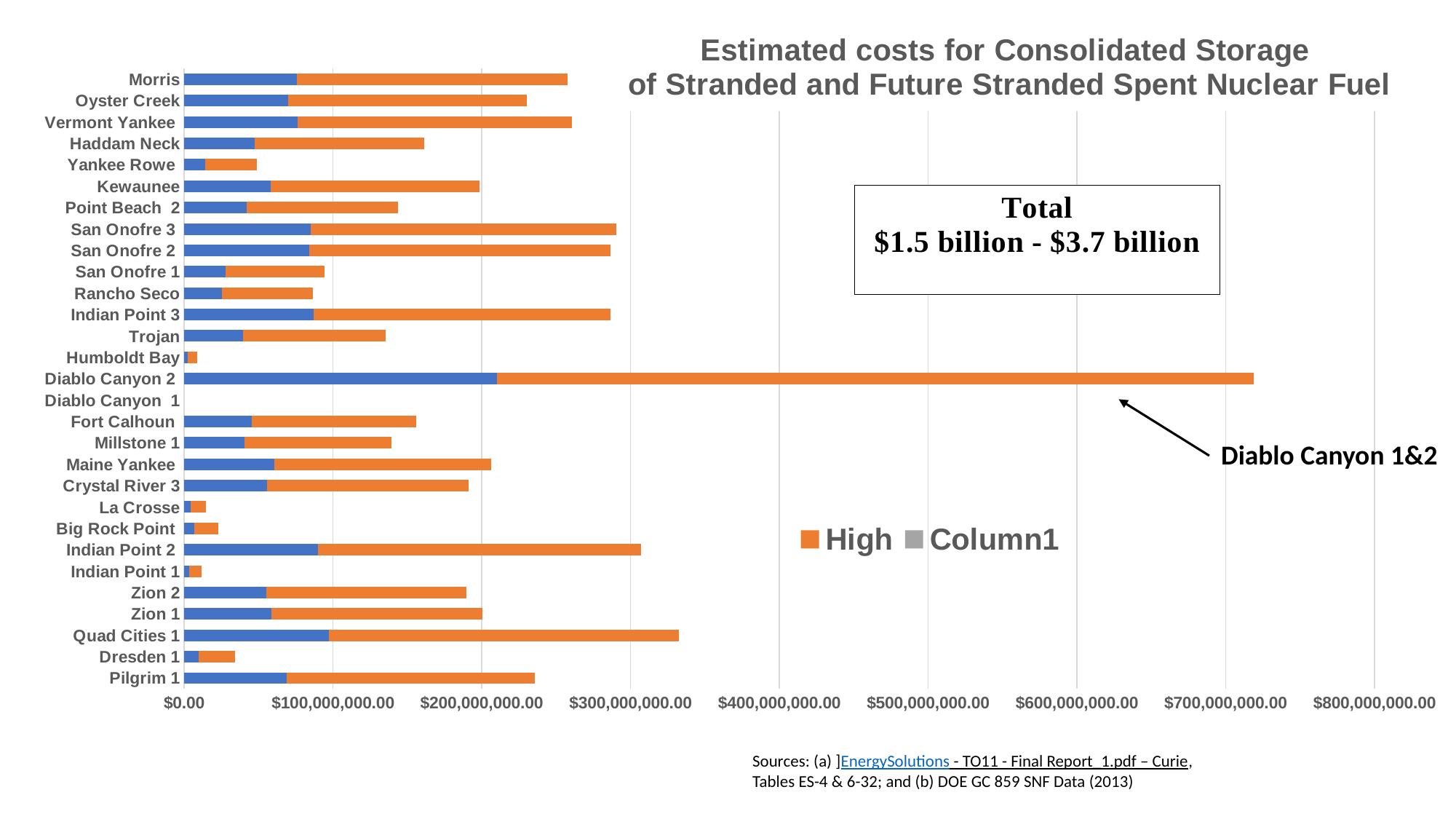

### Chart: Estimated costs for Consolidated Storage
of Stranded and Future Stranded Spent Nuclear Fuel

| Category | Low | High | Column1 |
|---|---|---|---|
| Pilgrim 1 | 68811223.2 | 166569132.0 | None |
| Dresden 1 | 9903297.0 | 23972595.0 | None |
| Quad Cities 1 | 97141329.0 | 235146915.0 | None |
| Zion 1 | 58529598.0 | 141680730.0 | None |
| Zion 2 | 55413954.0 | 134138790.0 | None |
| Indian Point 1 | 3449463.0 | 8350005.0 | None |
| Indian Point 2  | 89686038.0 | 217100130.0 | None |
| Big Rock Point  | 6676380.0 | 16161300.0 | None |
| La Crosse | 4228374.0 | 10235490.0 | None |
| Crystal River 3 | 55859046.0 | 135216210.0 | None |
| Maine Yankee  | 60343347.9 | 146071216.5 | None |
| Millstone 1 | 40670281.5 | 98449252.5 | None |
| Fort Calhoun  | 45510657.0 | 110166195.0 | None |
| Diablo Canyon  1 | None | None | None |
| Diablo Canyon 2  | 210116805.9 | 508623046.5 | None |
| Humboldt Bay | 2559279.0 | 6195165.0 | None |
| Trojan | 39613188.0 | 95890380.0 | None |
| Indian Point 3 | 86890401.0 | 199494243.0 | None |
| Rancho Seco | 25258971.0 | 61143585.0 | None |
| San Onofre 1 | 27595704.0 | 66800040.0 | None |
| San Onofre 2  | 83788569.0 | 202824315.0 | None |
| San Onofre 3  | 84901299.0 | 205517865.0 | None |
| Point Beach  2 | 42061194.0 | 101816190.0 | None |
| Kewaunee | 57973233.0 | 140333955.0 | None |
| Yankee Rowe  | 14242944.0 | 34477440.0 | None |
| Haddam Neck | 47179752.0 | 114206520.0 | None |
| Vermont Yankee  | 76110732.0 | 184238820.0 | None |
| Oyster Creek | 69887560.0 | 160456908.0 | None |
| Morris | 75903045.3 | 181537068.9 | None |
Diablo Canyon 1&2
Sources: (a) ]EnergySolutions - TO11 - Final Report_1.pdf – Curie,
Tables ES-4 & 6-32; and (b) DOE GC 859 SNF Data (2013)